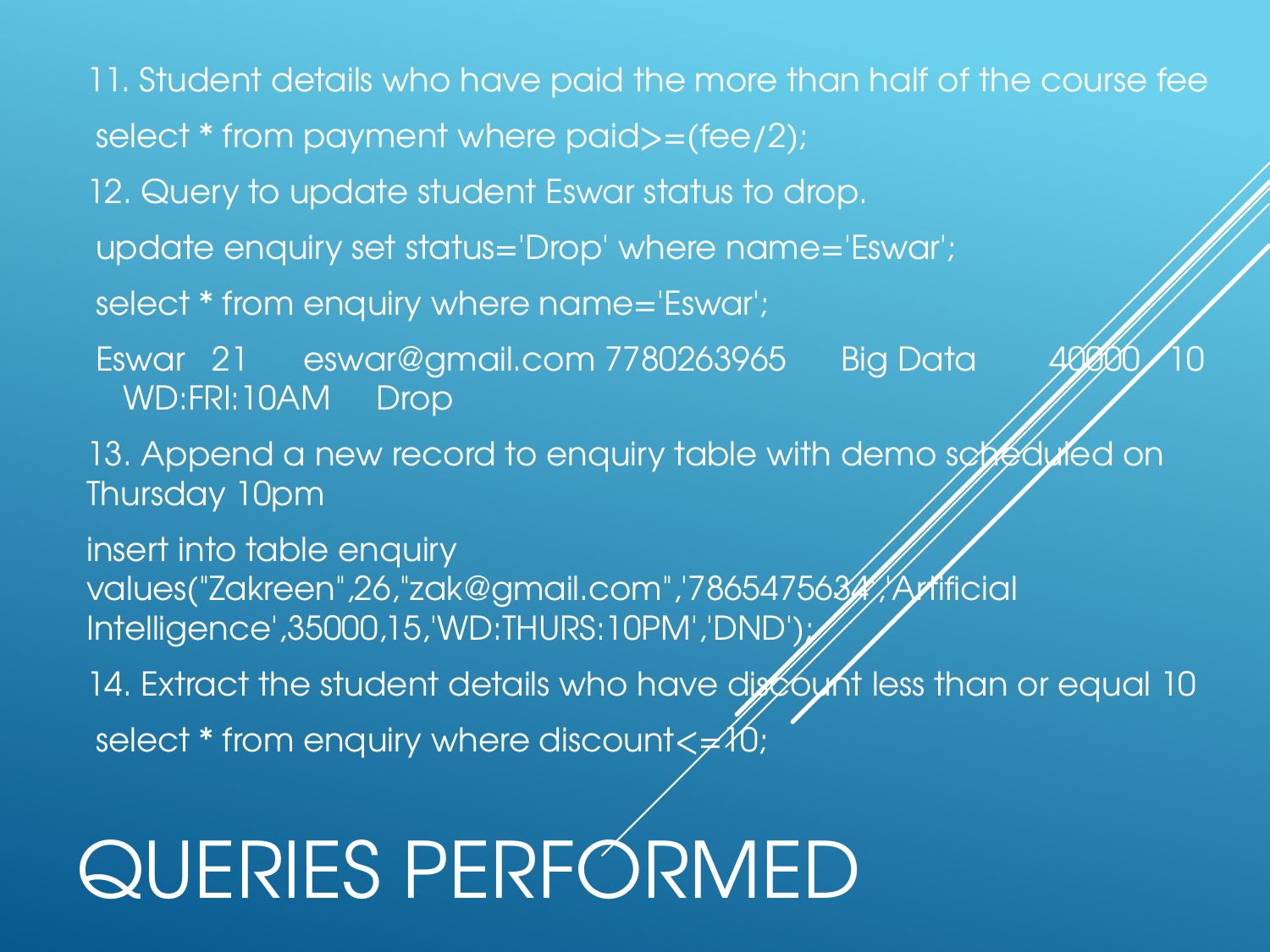

11. Student details who have paid the more than half of the course fee
 select * from payment where paid>=(fee/2);
12. Query to update student Eswar status to drop.
 update enquiry set status='Drop' where name='Eswar';
 select * from enquiry where name='Eswar';
 Eswar   21      eswar@gmail.com 7780263965      Big Data        40000   10      WD:FRI:10AM     Drop
13. Append a new record to enquiry table with demo scheduled on Thursday 10pm
insert into table enquiry values("Zakreen",26,"zak@gmail.com",'7865475634','Artificial Intelligence',35000,15,'WD:THURS:10PM','DND');
14. Extract the student details who have discount less than or equal 10
 select * from enquiry where discount<=10;

# Queries Performed